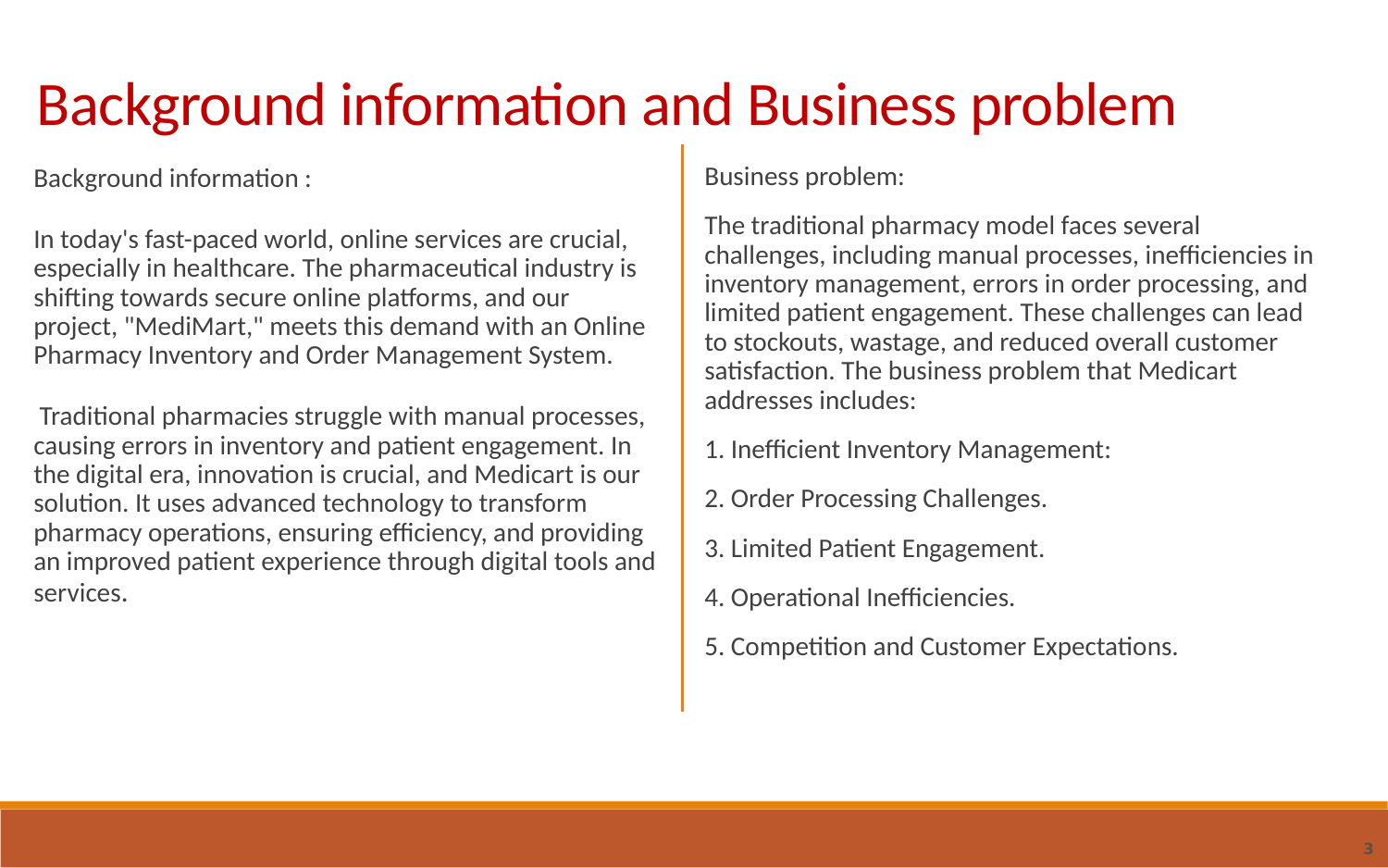

Background information and Business problem
Business problem:
The traditional pharmacy model faces several challenges, including manual processes, inefficiencies in inventory management, errors in order processing, and limited patient engagement. These challenges can lead to stockouts, wastage, and reduced overall customer satisfaction. The business problem that Medicart addresses includes:
1. Inefficient Inventory Management:
2. Order Processing Challenges.
3. Limited Patient Engagement.
4. Operational Inefficiencies.
5. Competition and Customer Expectations.

Background information :
In today's fast-paced world, online services are crucial, especially in healthcare. The pharmaceutical industry is shifting towards secure online platforms, and our project, "MediMart," meets this demand with an Online Pharmacy Inventory and Order Management System.
 Traditional pharmacies struggle with manual processes, causing errors in inventory and patient engagement. In the digital era, innovation is crucial, and Medicart is our solution. It uses advanced technology to transform pharmacy operations, ensuring efficiency, and providing an improved patient experience through digital tools and services.

3